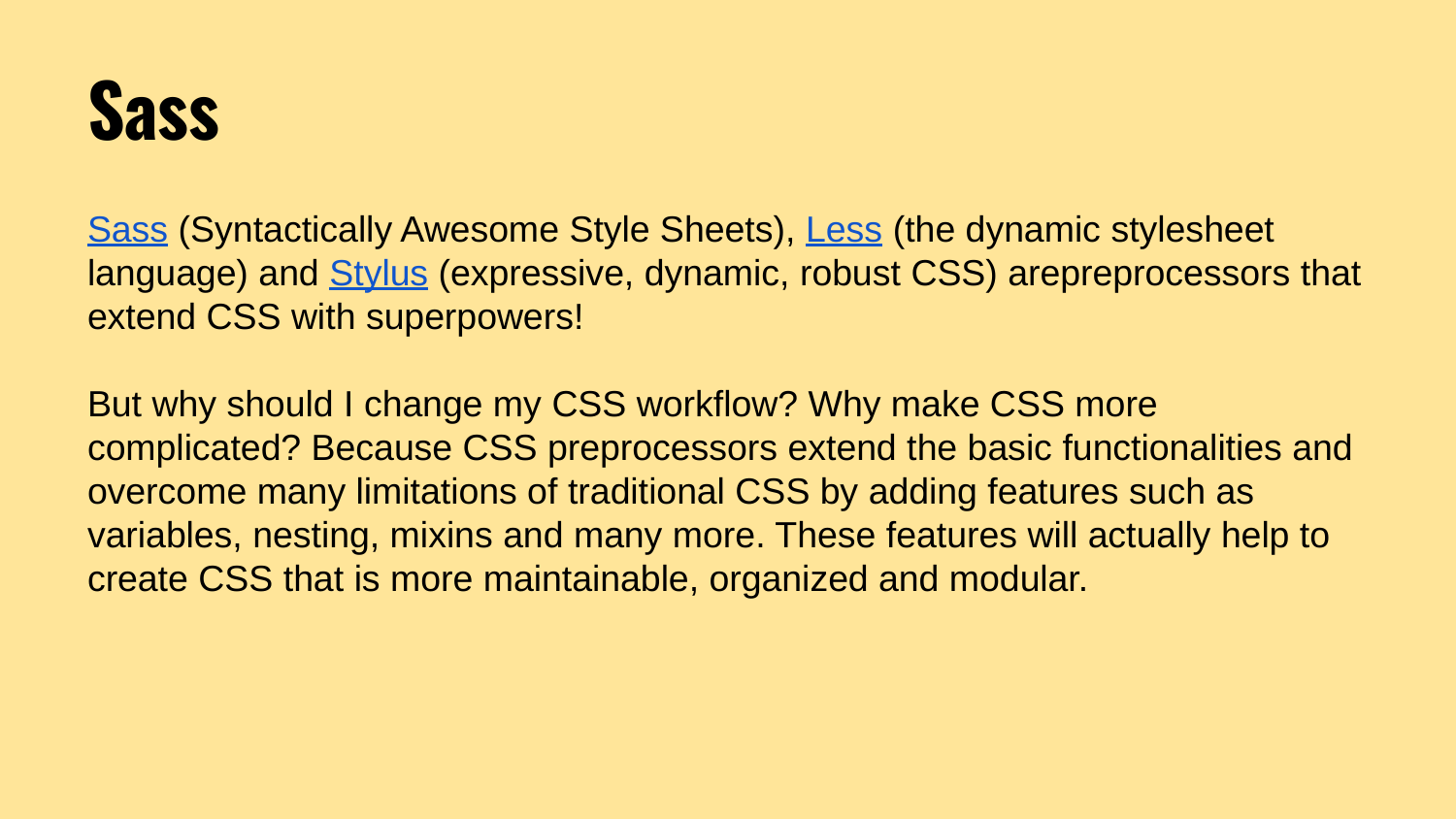

# Sass
Sass (Syntactically Awesome Style Sheets), Less (the dynamic stylesheet language) and Stylus (expressive, dynamic, robust CSS) arepreprocessors that extend CSS with superpowers!

But why should I change my CSS workflow? Why make CSS more complicated? Because CSS preprocessors extend the basic functionalities and overcome many limitations of traditional CSS by adding features such as variables, nesting, mixins and many more. These features will actually help to create CSS that is more maintainable, organized and modular.